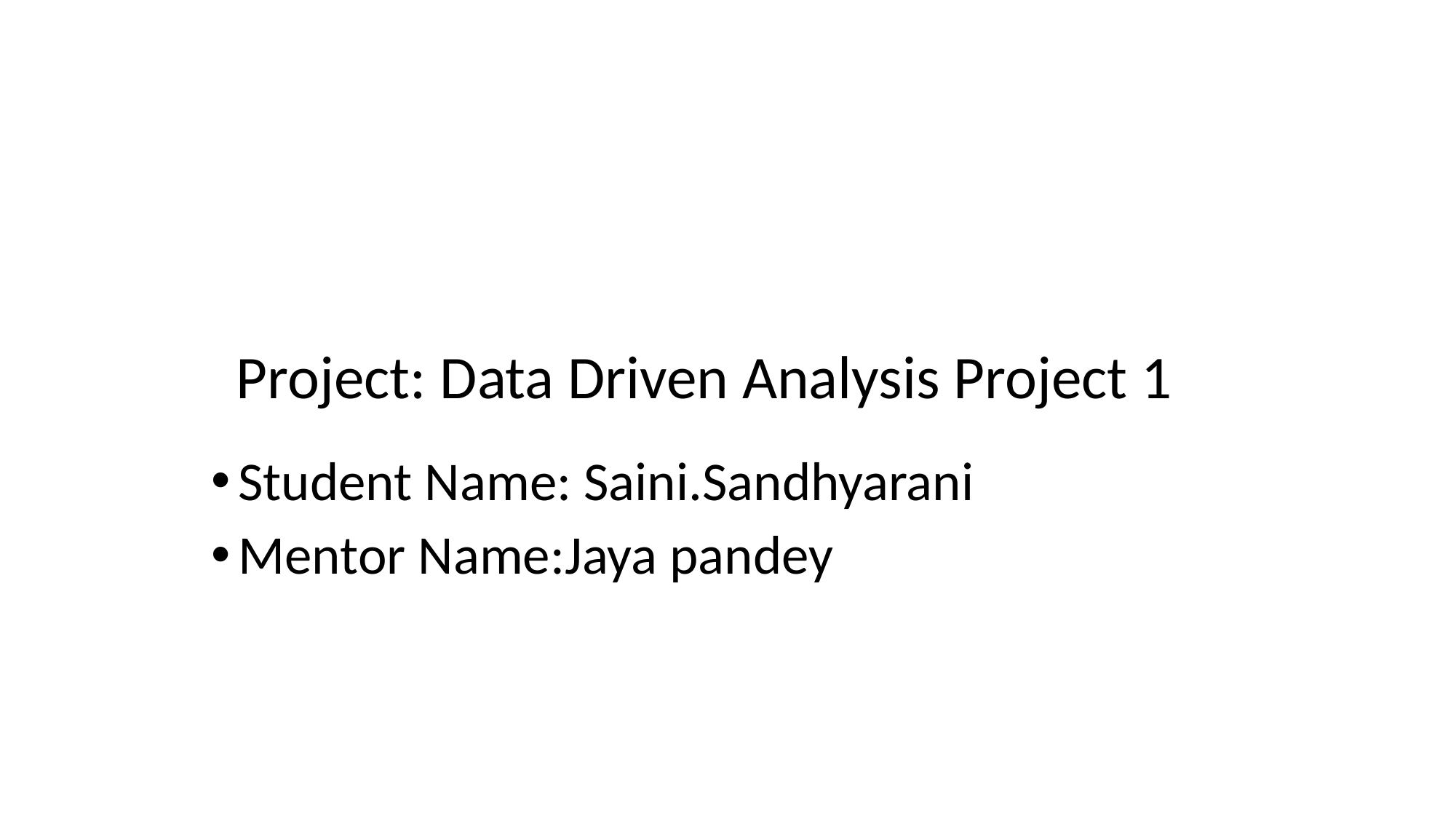

Project: Data Driven Analysis Project 1
Student Name: Saini.Sandhyarani
Mentor Name:Jaya pandey